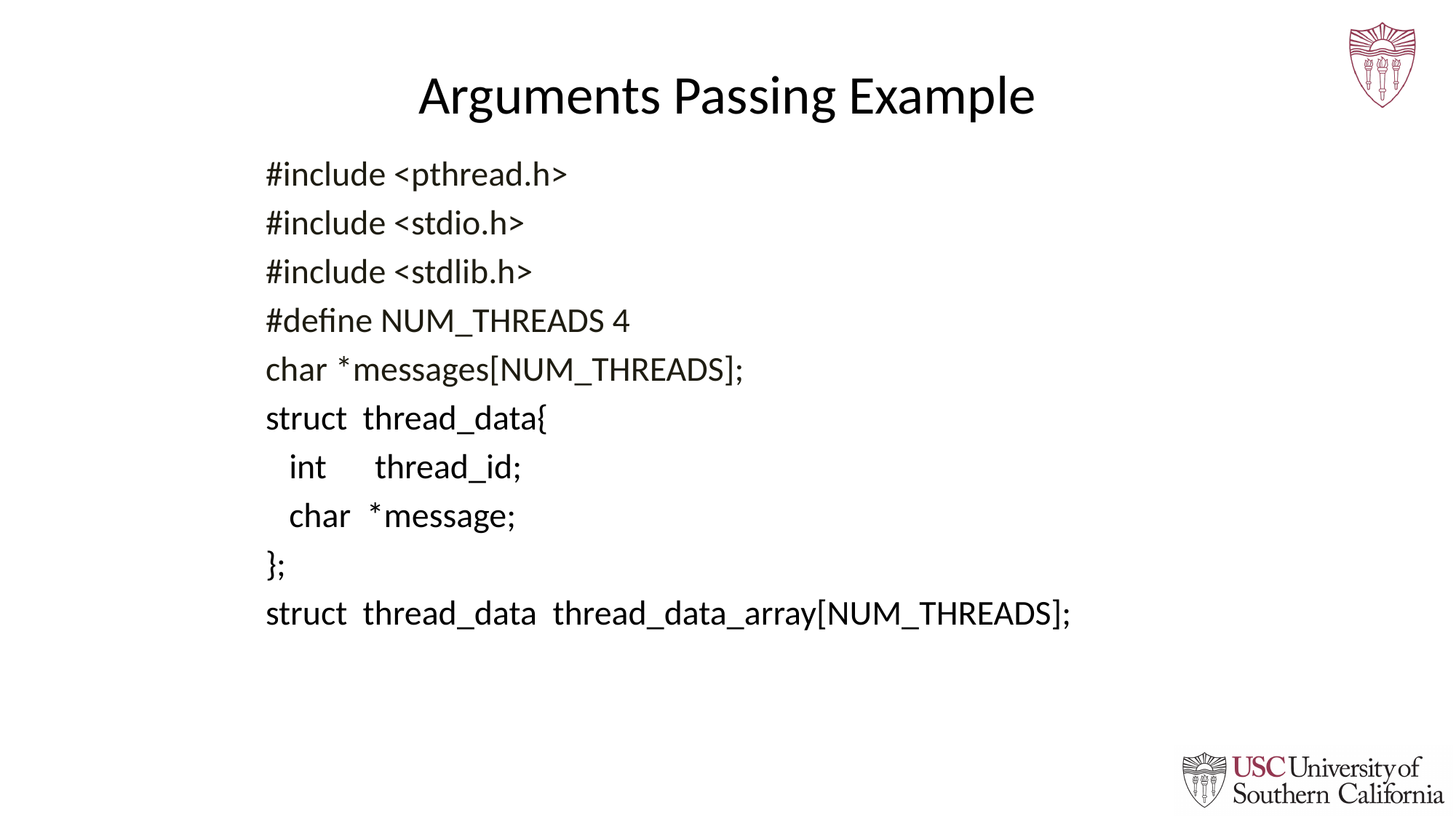

# Arguments Passing Example
#include <pthread.h>
#include <stdio.h>
#include <stdlib.h>
#define NUM_THREADS 4
char *messages[NUM_THREADS];
struct  thread_data{
   int	thread_id;
   char  *message;
};
struct  thread_data  thread_data_array[NUM_THREADS];